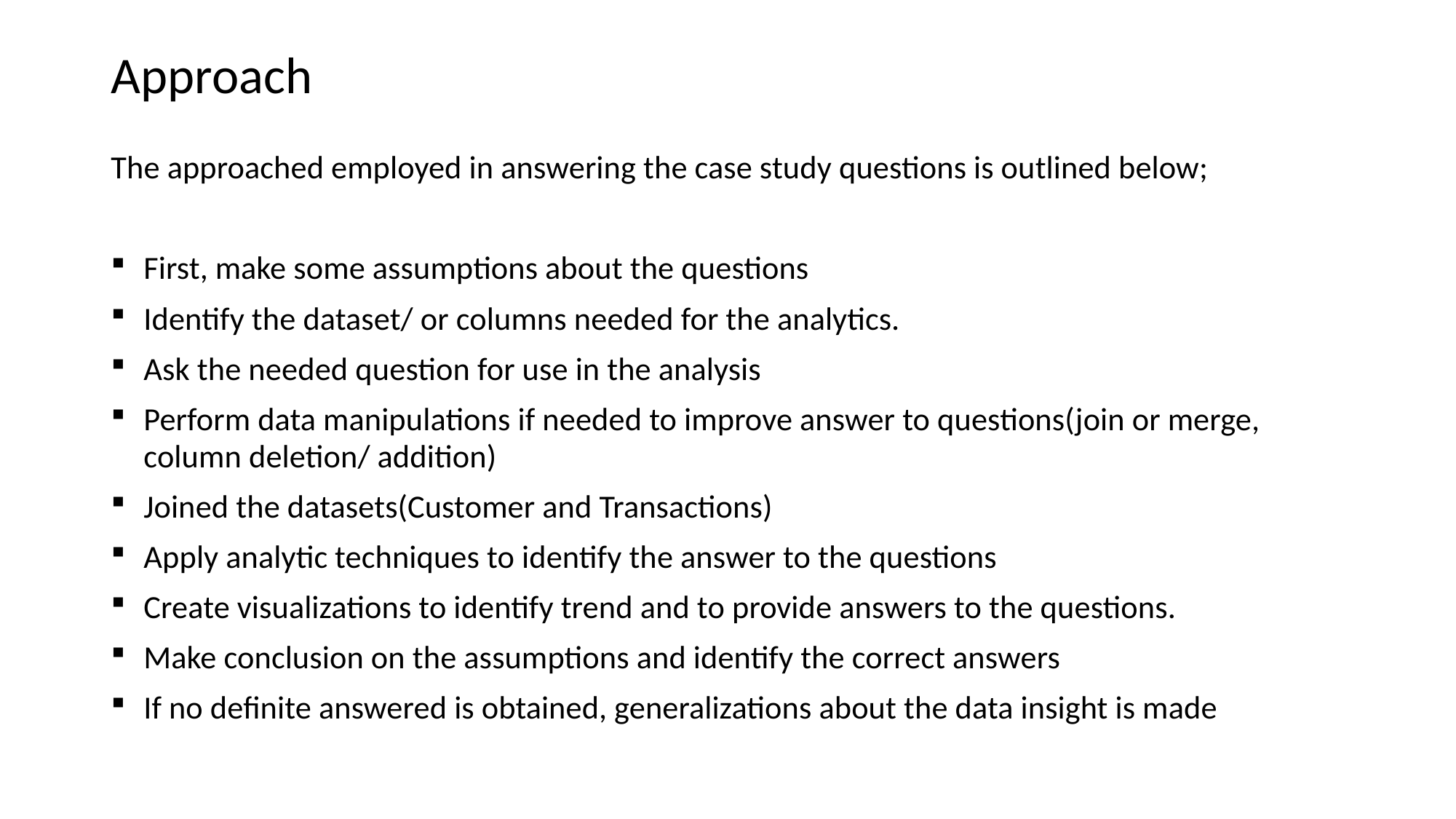

# Approach
The approached employed in answering the case study questions is outlined below;

First, make some assumptions about the questions
Identify the dataset/ or columns needed for the analytics.
Ask the needed question for use in the analysis
Perform data manipulations if needed to improve answer to questions(join or merge, column deletion/ addition)
Joined the datasets(Customer and Transactions)
Apply analytic techniques to identify the answer to the questions
Create visualizations to identify trend and to provide answers to the questions.
Make conclusion on the assumptions and identify the correct answers
If no definite answered is obtained, generalizations about the data insight is made